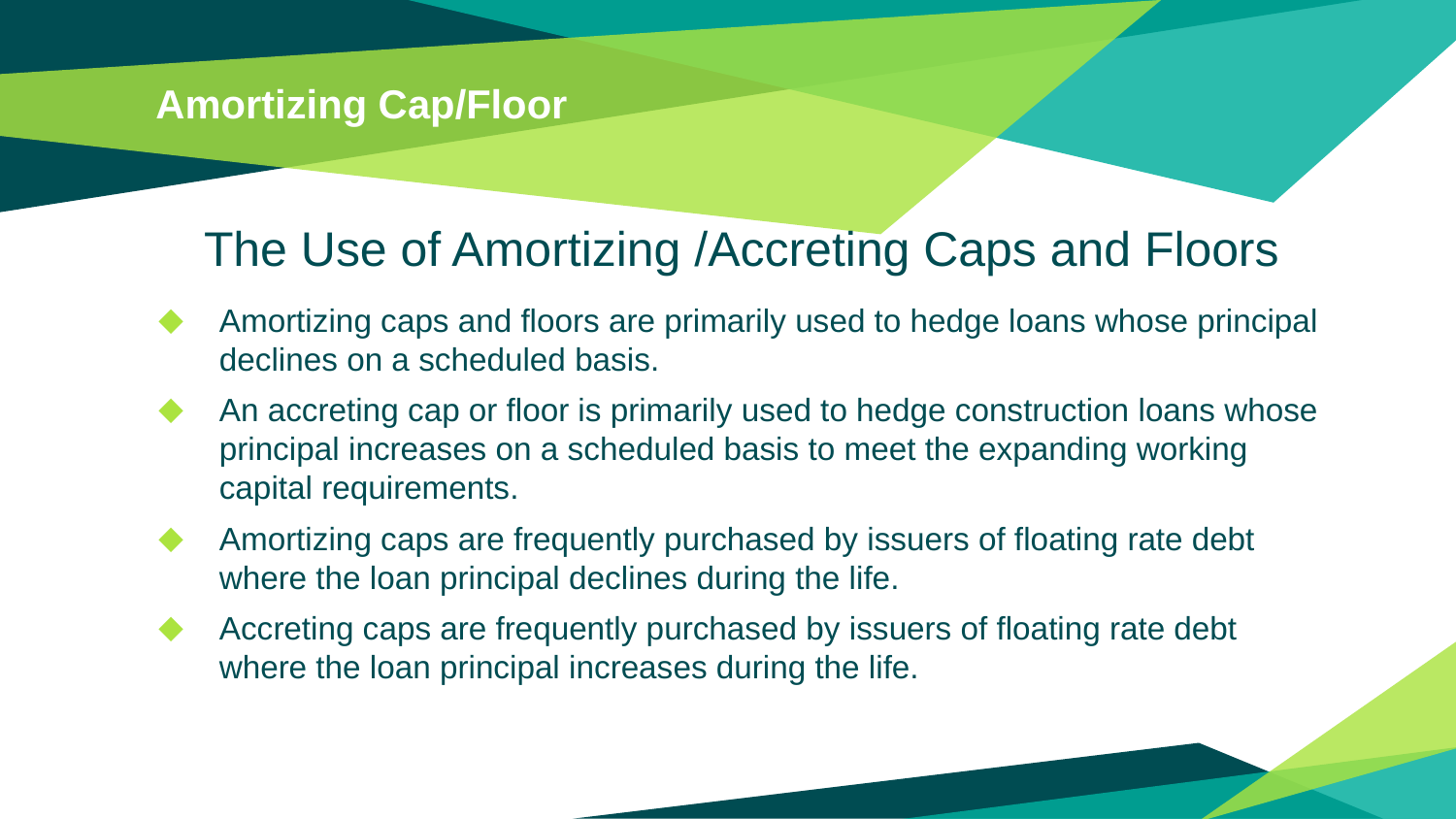

# Amortizing Cap/Floor
The Use of Amortizing /Accreting Caps and Floors
Amortizing caps and floors are primarily used to hedge loans whose principal declines on a scheduled basis.
An accreting cap or floor is primarily used to hedge construction loans whose principal increases on a scheduled basis to meet the expanding working capital requirements.
Amortizing caps are frequently purchased by issuers of floating rate debt where the loan principal declines during the life.
Accreting caps are frequently purchased by issuers of floating rate debt where the loan principal increases during the life.